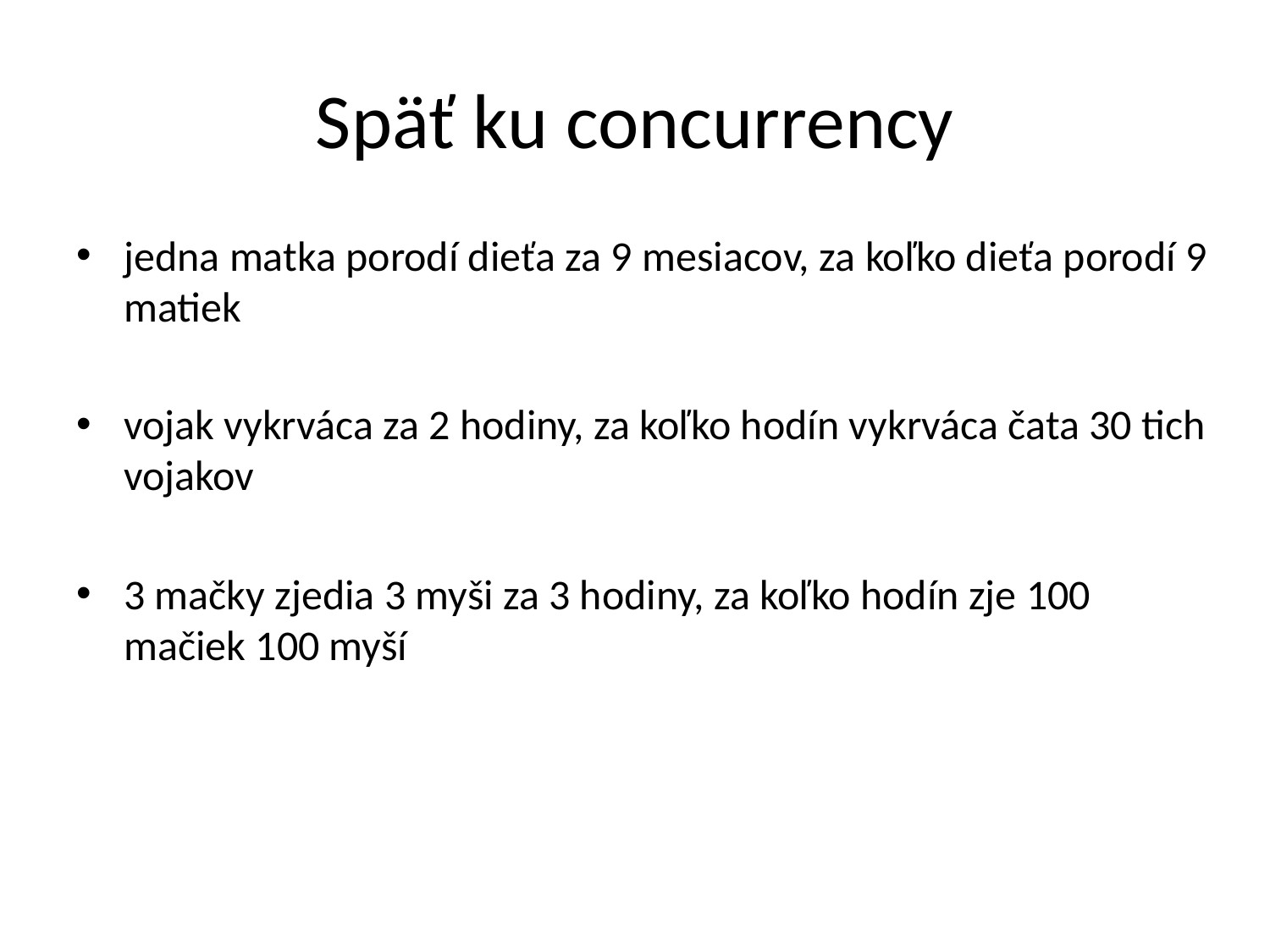

# Späť ku concurrency
jedna matka porodí dieťa za 9 mesiacov, za koľko dieťa porodí 9 matiek

vojak vykrváca za 2 hodiny, za koľko hodín vykrváca čata 30 tich vojakov

3 mačky zjedia 3 myši za 3 hodiny, za koľko hodín zje 100 mačiek 100 myší